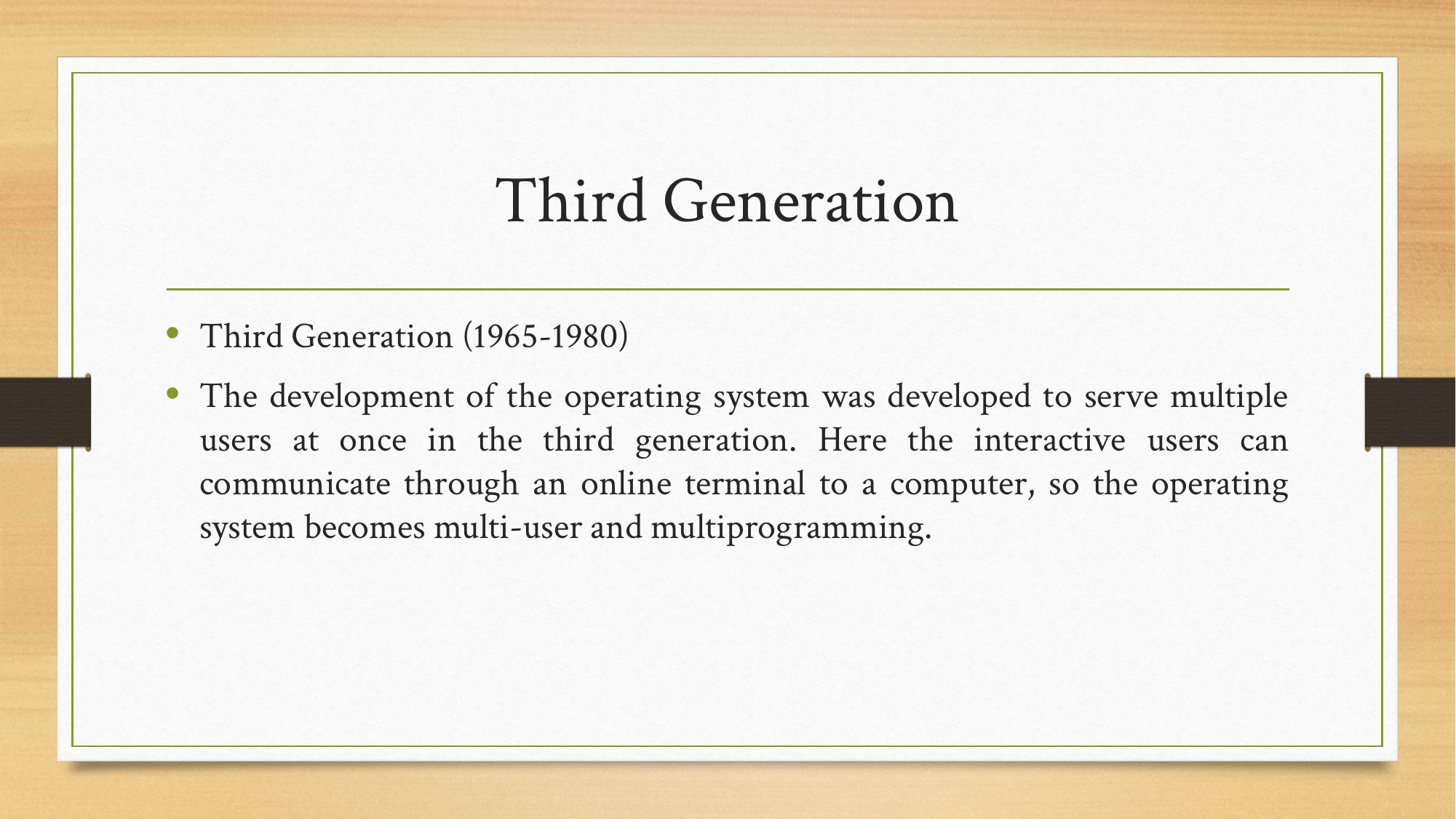

# Third Generation
Third Generation (1965-1980)
The development of the operating system was developed to serve multiple users at once in the third generation. Here the interactive users can communicate through an online terminal to a computer, so the operating system becomes multi-user and multiprogramming.